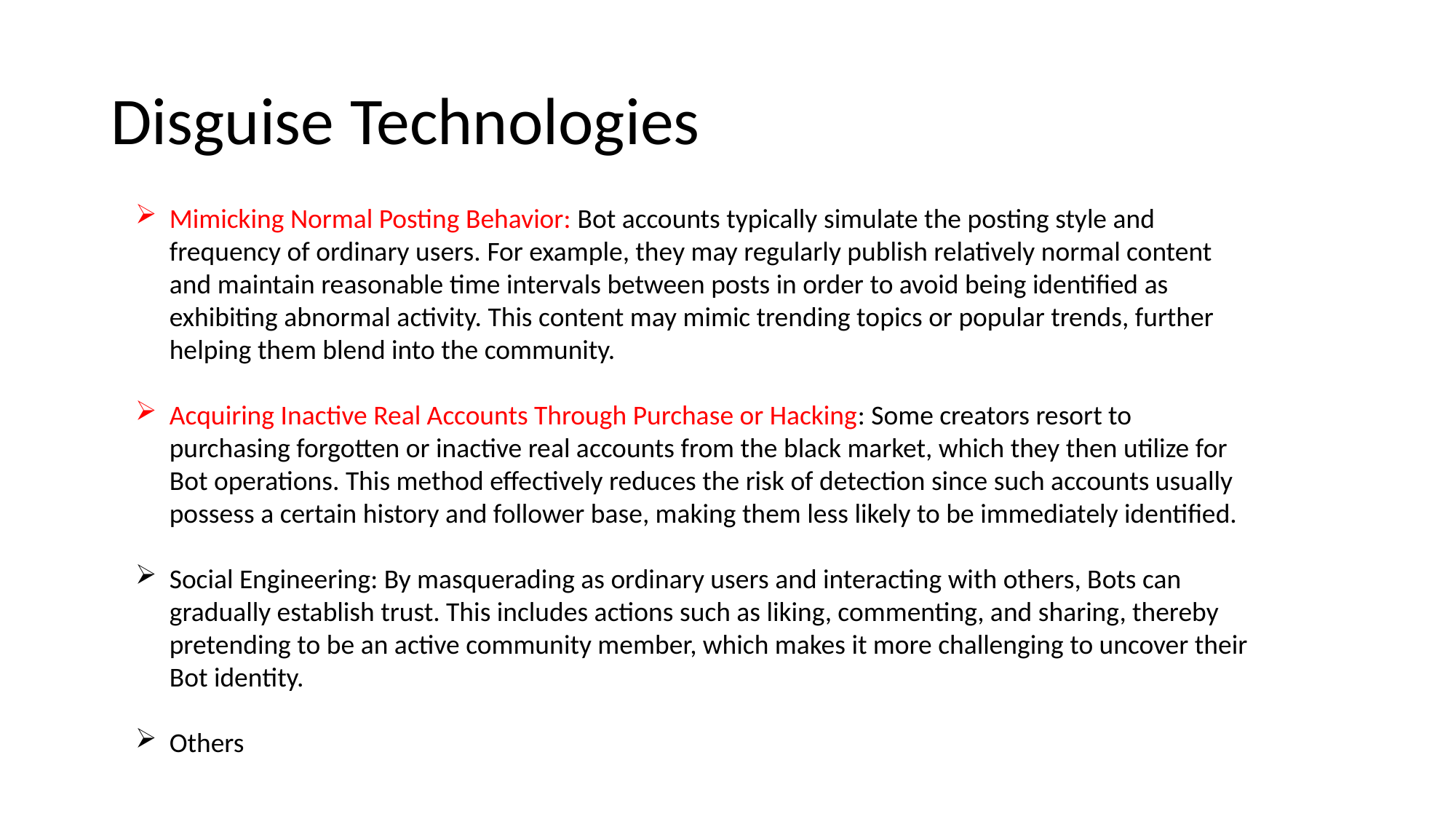

# Disguise Technologies
Mimicking Normal Posting Behavior: Bot accounts typically simulate the posting style and frequency of ordinary users. For example, they may regularly publish relatively normal content and maintain reasonable time intervals between posts in order to avoid being identified as exhibiting abnormal activity. This content may mimic trending topics or popular trends, further helping them blend into the community.

Acquiring Inactive Real Accounts Through Purchase or Hacking: Some creators resort to purchasing forgotten or inactive real accounts from the black market, which they then utilize for Bot operations. This method effectively reduces the risk of detection since such accounts usually possess a certain history and follower base, making them less likely to be immediately identified.

Social Engineering: By masquerading as ordinary users and interacting with others, Bots can gradually establish trust. This includes actions such as liking, commenting, and sharing, thereby pretending to be an active community member, which makes it more challenging to uncover their Bot identity.

Others